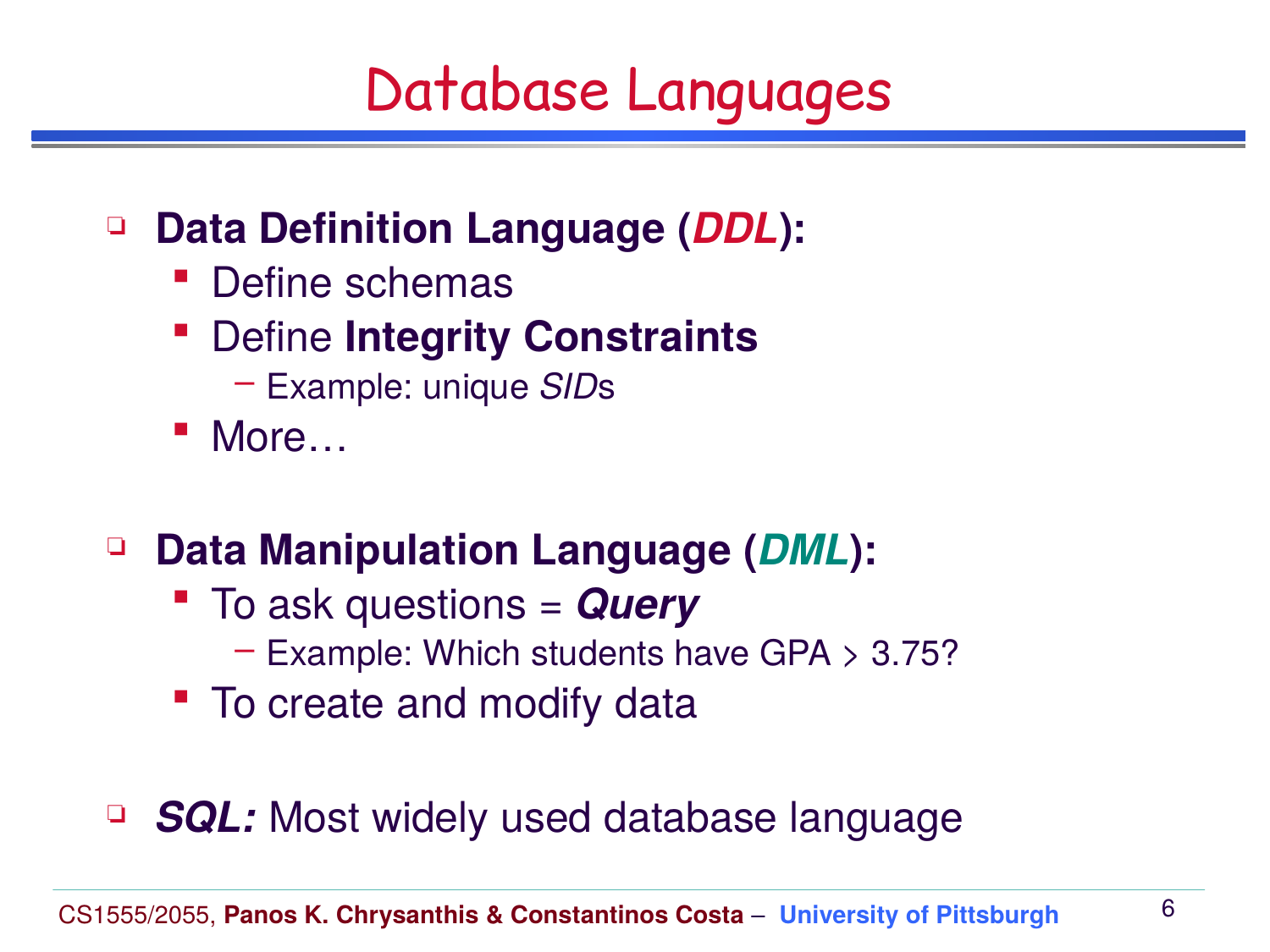

# Database Languages
Data Definition Language (DDL):
Define schemas
Define Integrity Constraints
Example: unique SIDs
More…

Data Manipulation Language (DML):
To ask questions = Query
Example: Which students have GPA > 3.75?
To create and modify data

SQL: Most widely used database language